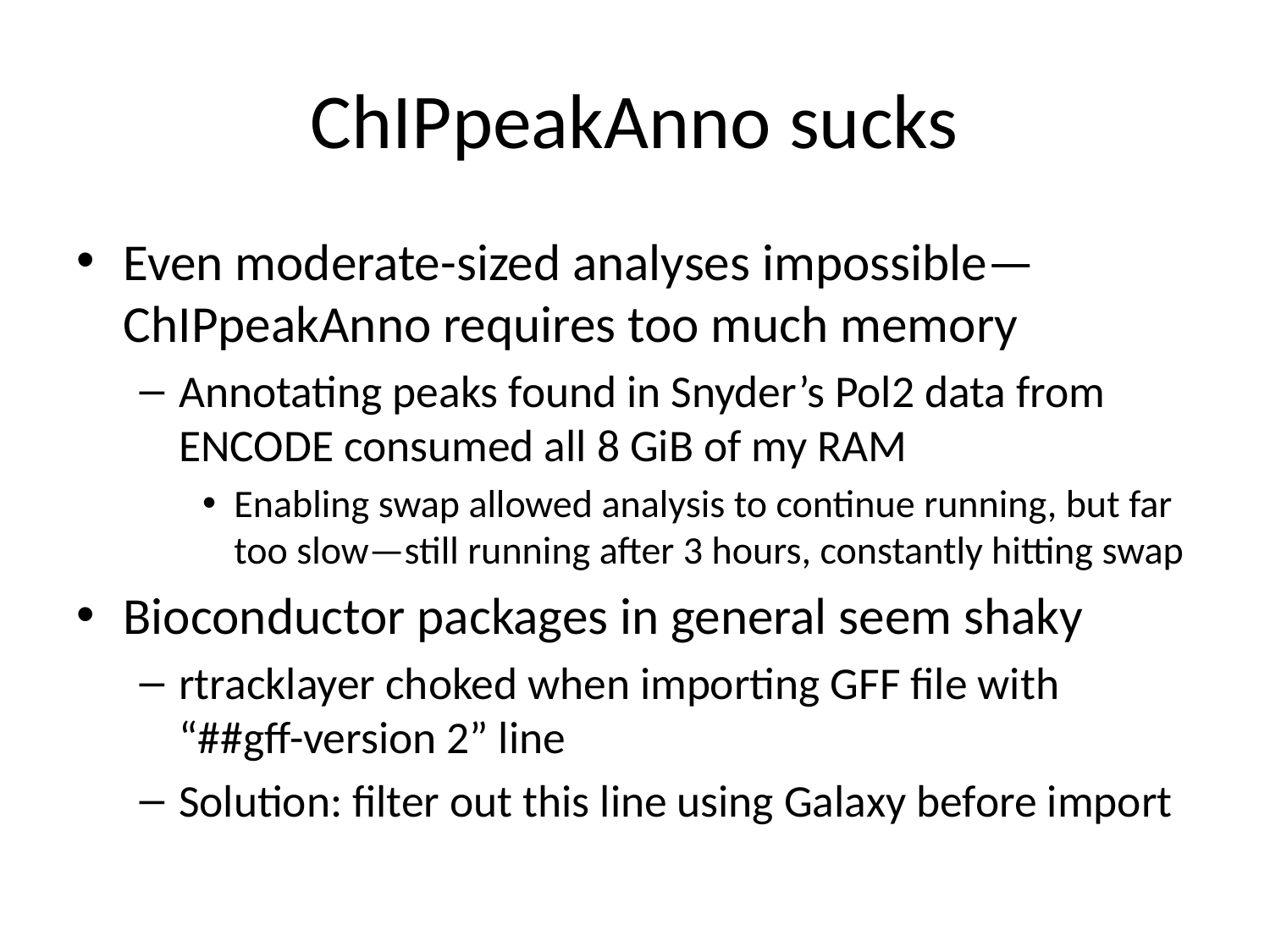

# ChIPpeakAnno sucks
Even moderate-sized analyses impossible—ChIPpeakAnno requires too much memory
Annotating peaks found in Snyder’s Pol2 data from ENCODE consumed all 8 GiB of my RAM
Enabling swap allowed analysis to continue running, but far too slow—still running after 3 hours, constantly hitting swap
Bioconductor packages in general seem shaky
rtracklayer choked when importing GFF file with “##gff-version 2” line
Solution: filter out this line using Galaxy before import